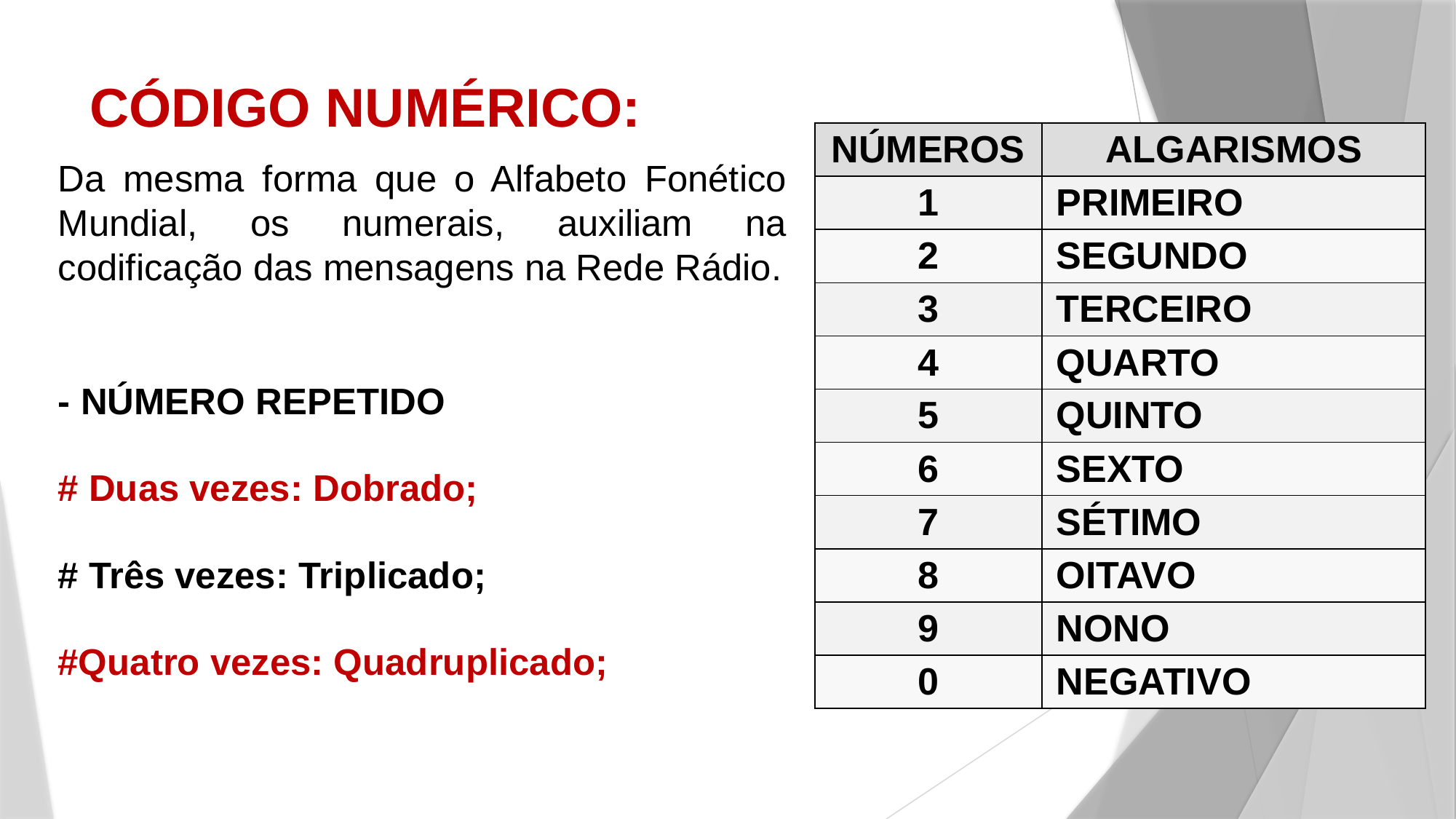

CÓDIGO NUMÉRICO:
| NÚMEROS | ALGARISMOS |
| --- | --- |
| 1 | PRIMEIRO |
| 2 | SEGUNDO |
| 3 | TERCEIRO |
| 4 | QUARTO |
| 5 | QUINTO |
| 6 | SEXTO |
| 7 | SÉTIMO |
| 8 | OITAVO |
| 9 | NONO |
| 0 | NEGATIVO |
Da mesma forma que o Alfabeto Fonético Mundial, os numerais, auxiliam na codificação das mensagens na Rede Rádio.

- NÚMERO REPETIDO
# Duas vezes: Dobrado;
# Três vezes: Triplicado;
#Quatro vezes: Quadruplicado;